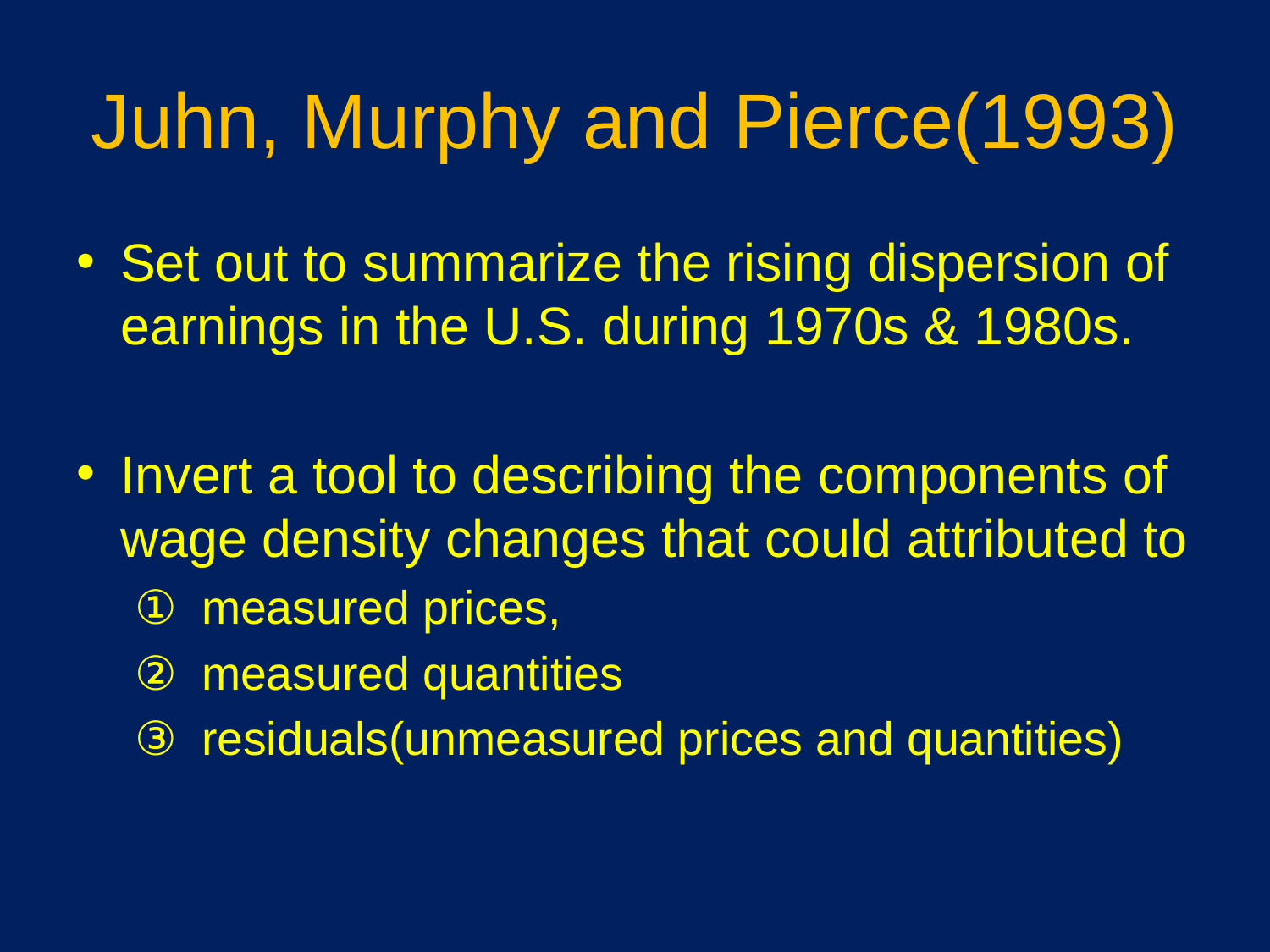

# Juhn, Murphy and Pierce(1993)
Set out to summarize the rising dispersion of earnings in the U.S. during 1970s & 1980s.

Invert a tool to describing the components of wage density changes that could attributed to
measured prices,
measured quantities
residuals(unmeasured prices and quantities)